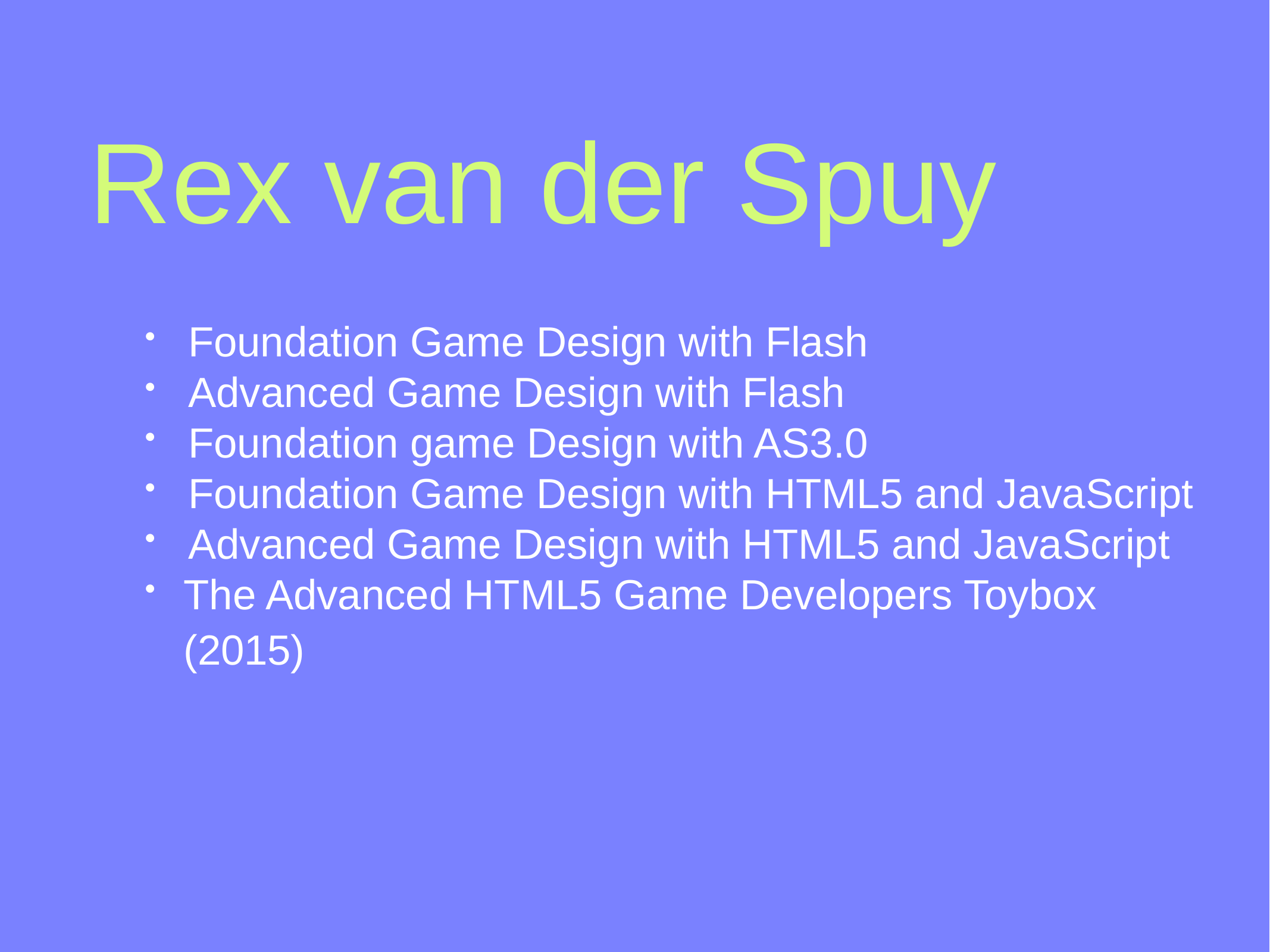

# Rex van der Spuy
Foundation Game Design with Flash
Advanced Game Design with Flash
Foundation game Design with AS3.0
Foundation Game Design with HTML5 and JavaScript
Advanced Game Design with HTML5 and JavaScript
The Advanced HTML5 Game Developers Toybox (2015)